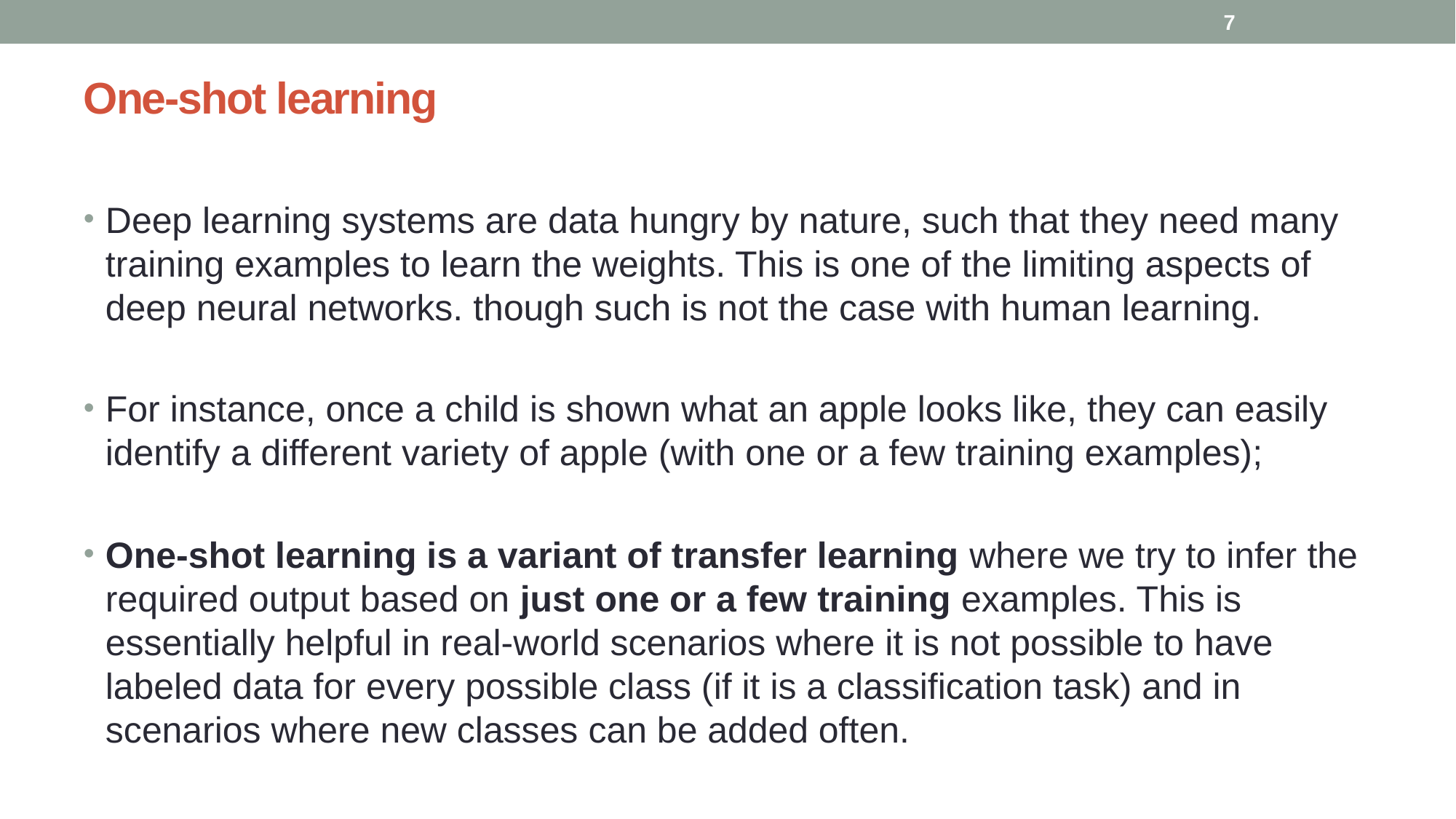

7
# One-shot learning
Deep learning systems are data hungry by nature, such that they need many training examples to learn the weights. This is one of the limiting aspects of deep neural networks. though such is not the case with human learning.

For instance, once a child is shown what an apple looks like, they can easily identify a different variety of apple (with one or a few training examples);

One-shot learning is a variant of transfer learning where we try to infer the required output based on just one or a few training examples. This is essentially helpful in real-world scenarios where it is not possible to have labeled data for every possible class (if it is a classification task) and in scenarios where new classes can be added often.